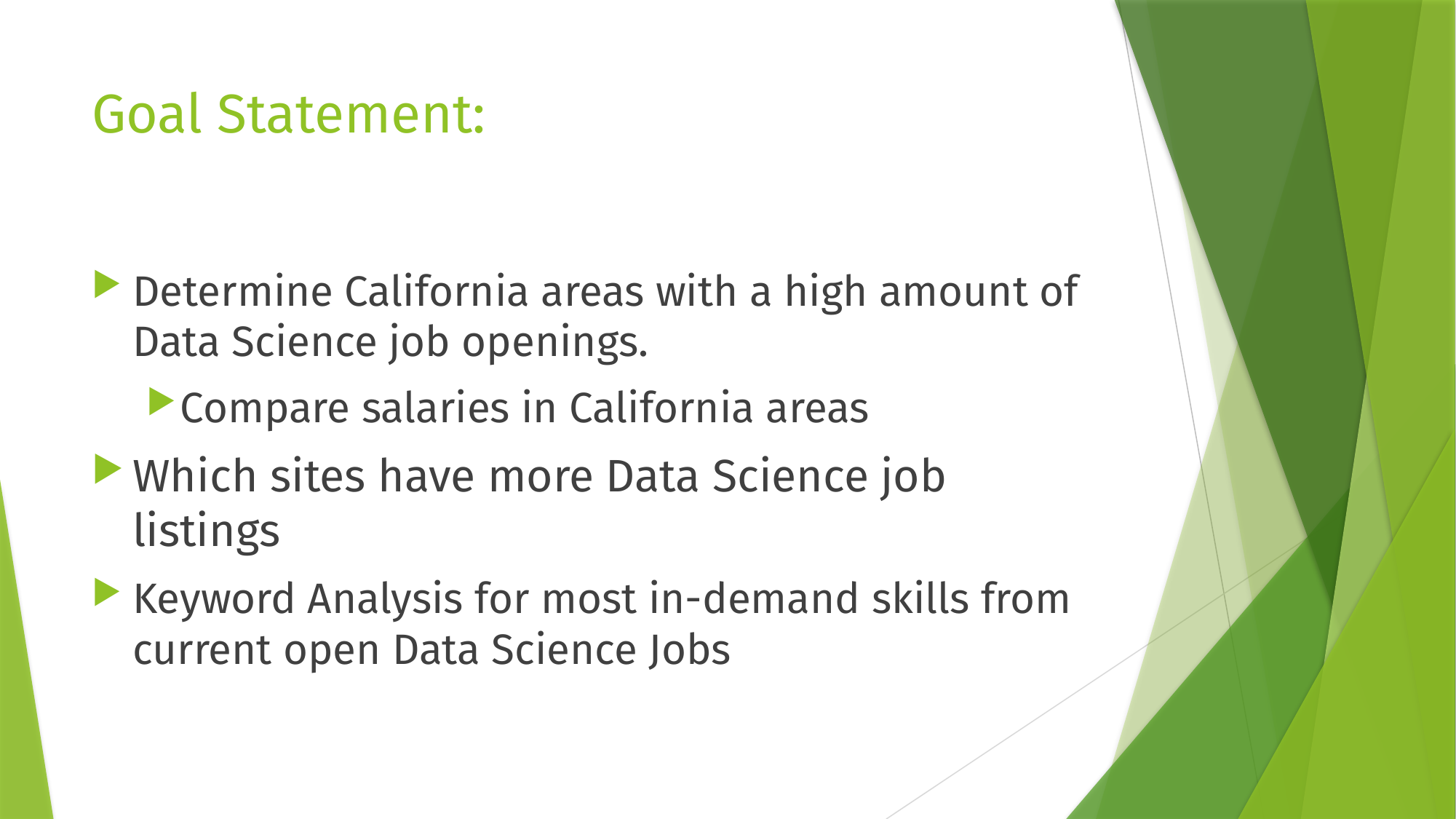

# Goal Statement:
Determine California areas with a high amount of Data Science job openings.
Compare salaries in California areas
Which sites have more Data Science job listings
Keyword Analysis for most in-demand skills from current open Data Science Jobs